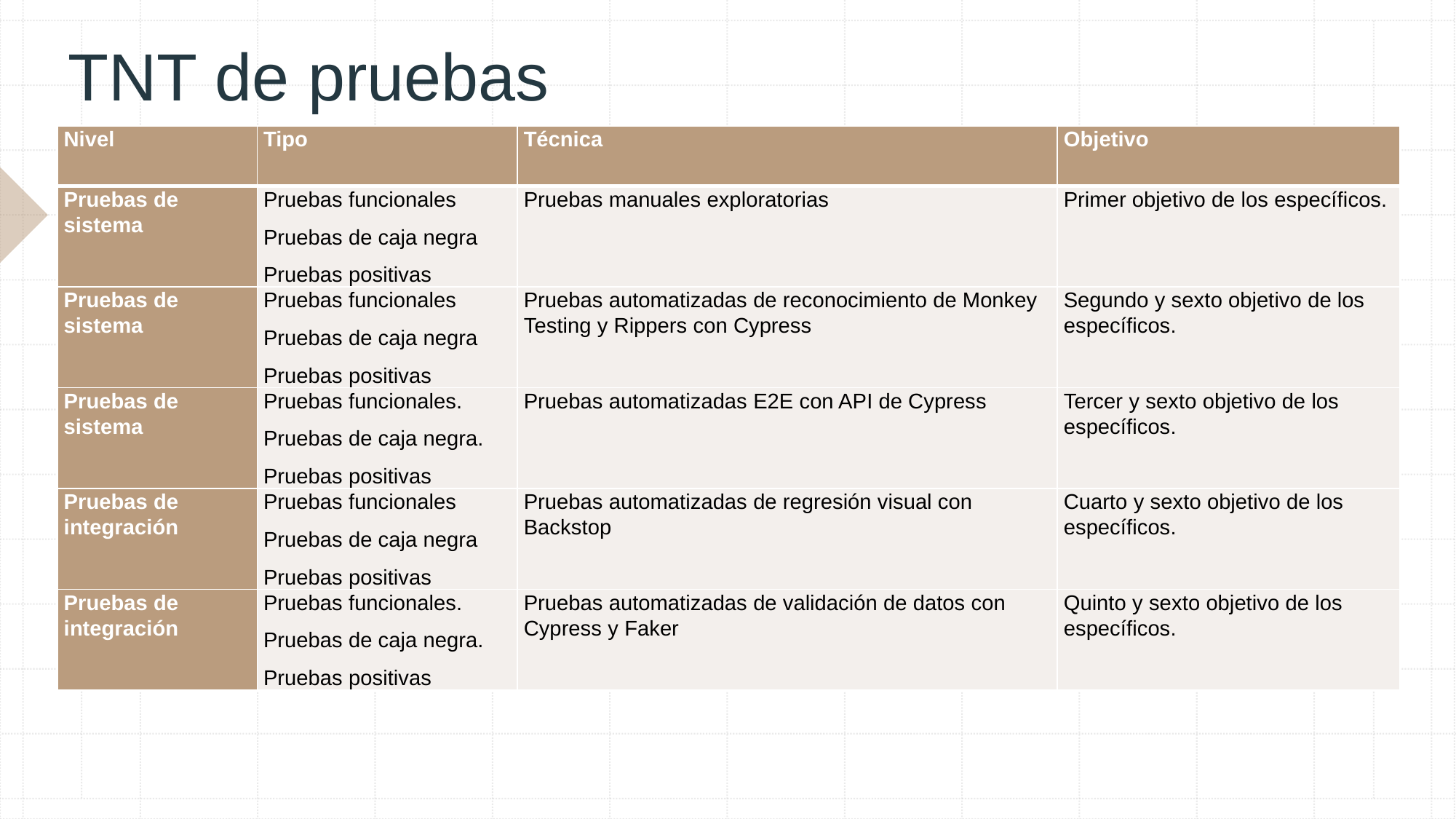

# TNT de pruebas
| Nivel | Tipo | Técnica | Objetivo |
| --- | --- | --- | --- |
| Pruebas de sistema | Pruebas funcionales Pruebas de caja negra Pruebas positivas | Pruebas manuales exploratorias | Primer objetivo de los específicos. |
| Pruebas de sistema | Pruebas funcionales Pruebas de caja negra Pruebas positivas | Pruebas automatizadas de reconocimiento de Monkey Testing y Rippers con Cypress | Segundo y sexto objetivo de los específicos. |
| Pruebas de sistema | Pruebas funcionales. Pruebas de caja negra. Pruebas positivas | Pruebas automatizadas E2E con API de Cypress | Tercer y sexto objetivo de los específicos. |
| Pruebas de integración | Pruebas funcionales Pruebas de caja negra Pruebas positivas | Pruebas automatizadas de regresión visual con Backstop | Cuarto y sexto objetivo de los específicos. |
| Pruebas de integración | Pruebas funcionales. Pruebas de caja negra. Pruebas positivas | Pruebas automatizadas de validación de datos con Cypress y Faker | Quinto y sexto objetivo de los específicos. |